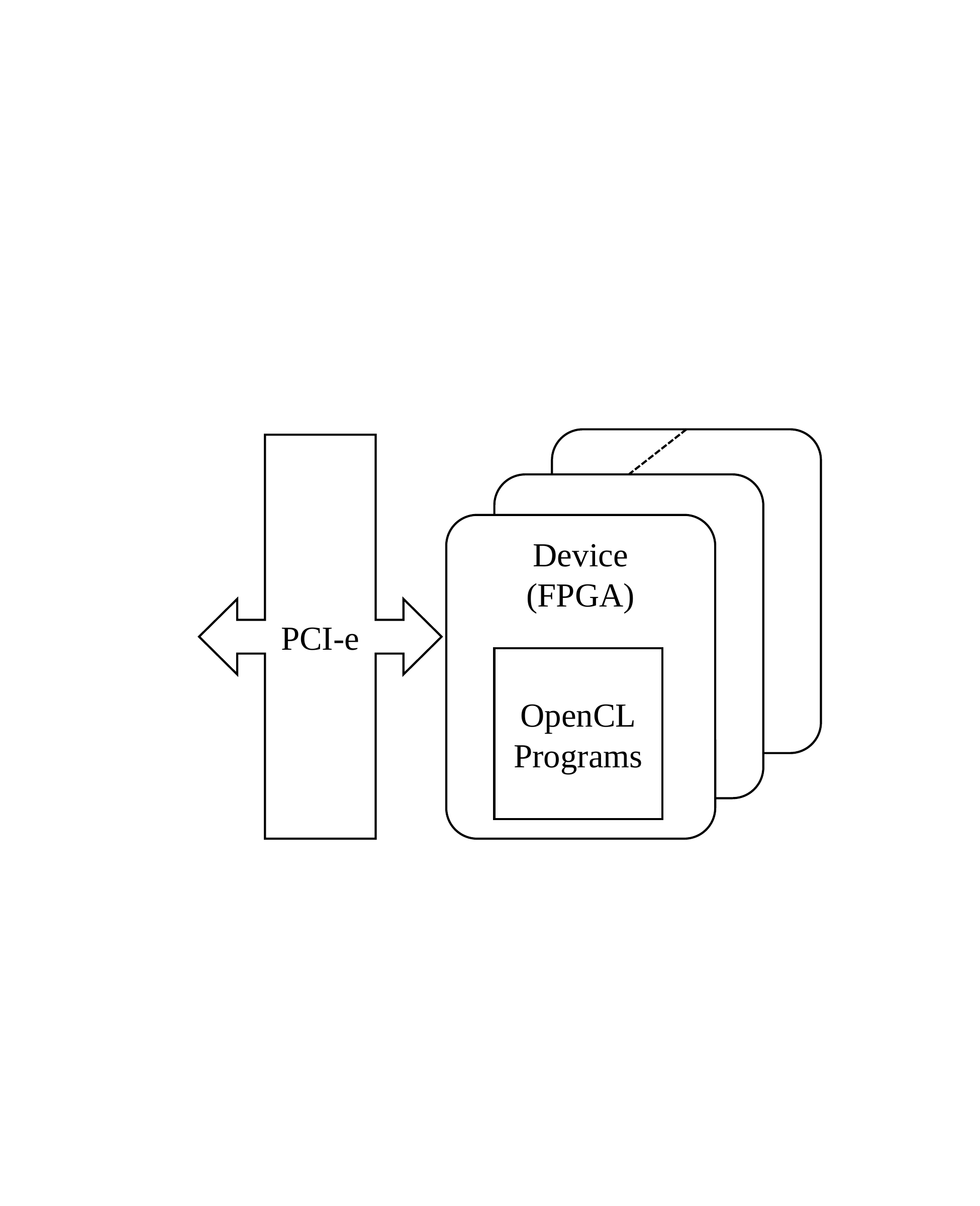

PCI-e
Host
(CPU)

Device
(FPGA)
C/C++
Programs
OpenCL
Programs